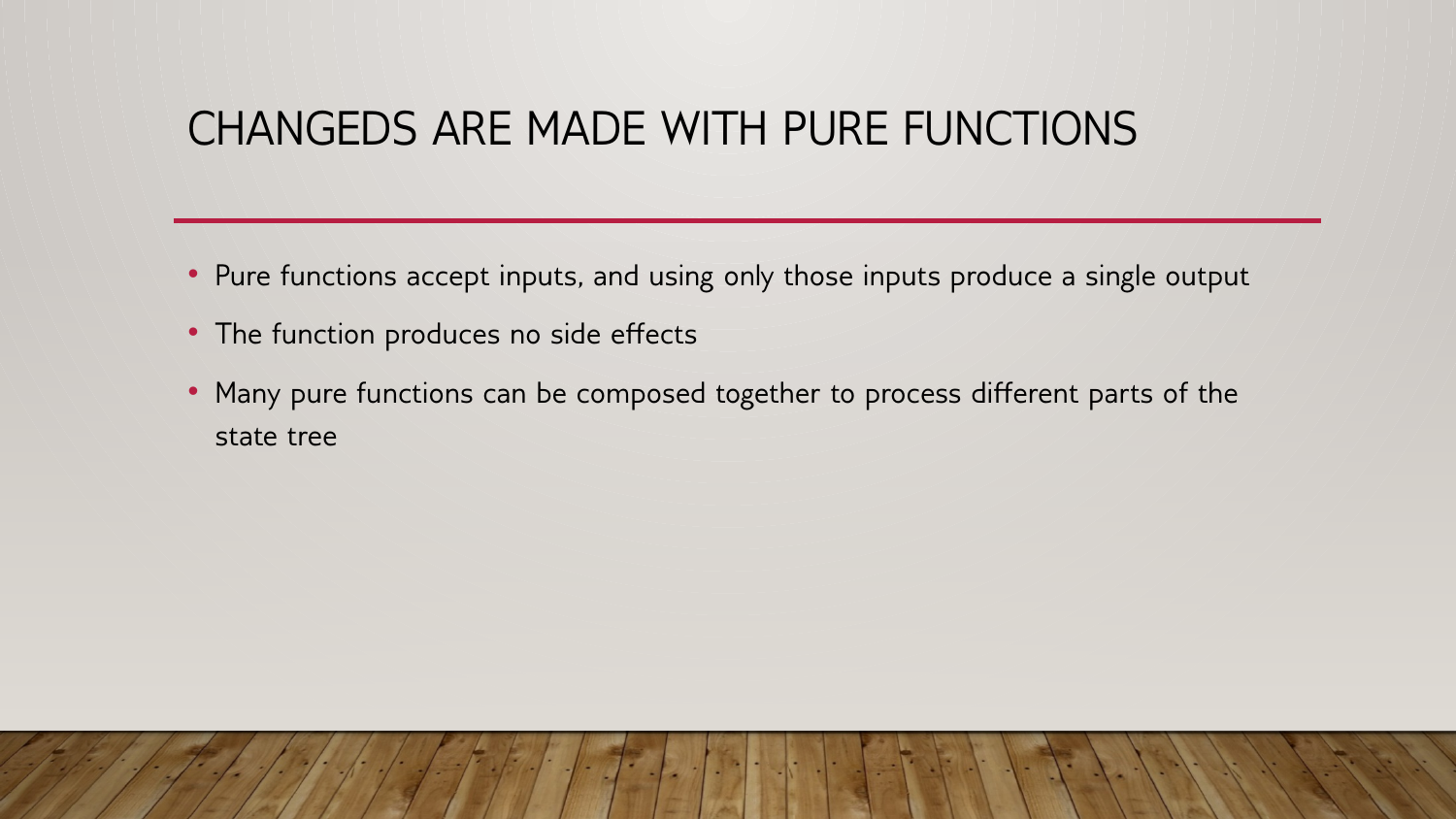

# changeds are made with pure functions
Pure functions accept inputs, and using only those inputs produce a single output
The function produces no side effects
Many pure functions can be composed together to process different parts of the state tree